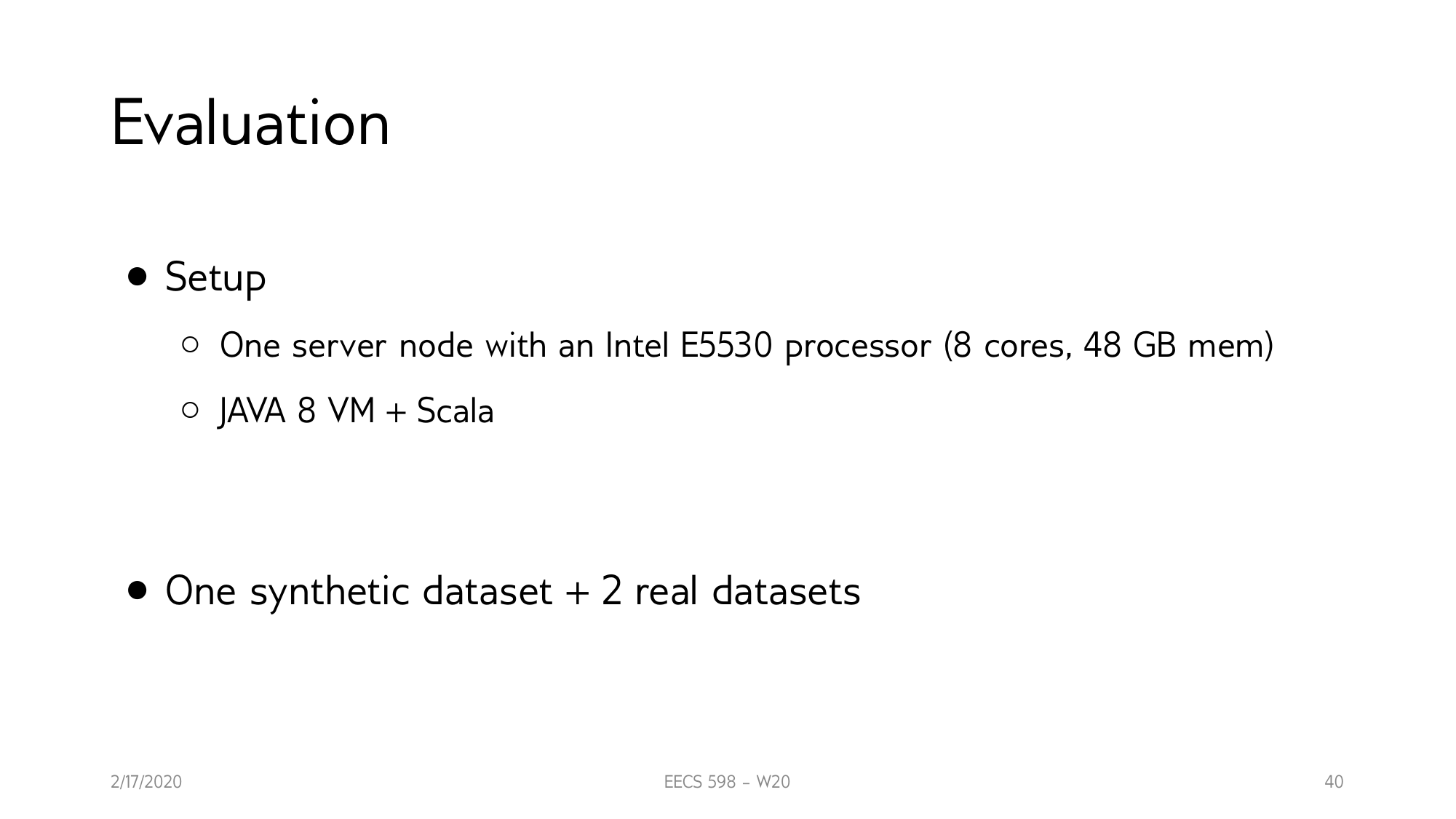

# Evaluation
Setup
One server node with an Intel E5530 processor (8 cores, 48 GB mem)
JAVA 8 VM + Scala

One synthetic dataset + 2 real datasets
2/17/2020
EECS 598 – W20
40